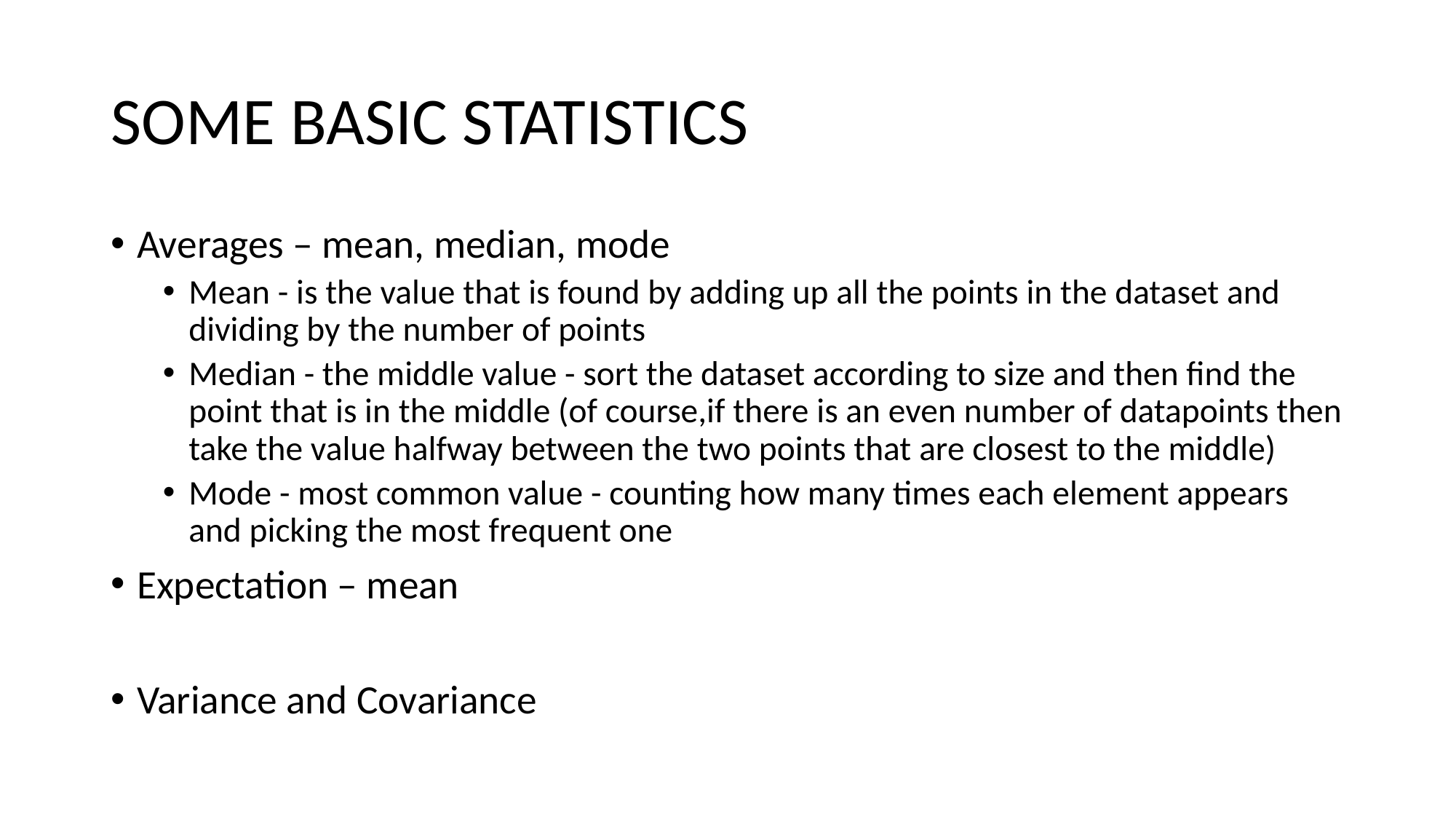

# SOME BASIC STATISTICS
Averages – mean, median, mode
Mean - is the value that is found by adding up all the points in the dataset and dividing by the number of points
Median - the middle value - sort the dataset according to size and then find the point that is in the middle (of course,if there is an even number of datapoints then take the value halfway between the two points that are closest to the middle)
Mode - most common value - counting how many times each element appears and picking the most frequent one
Expectation – mean

Variance and Covariance